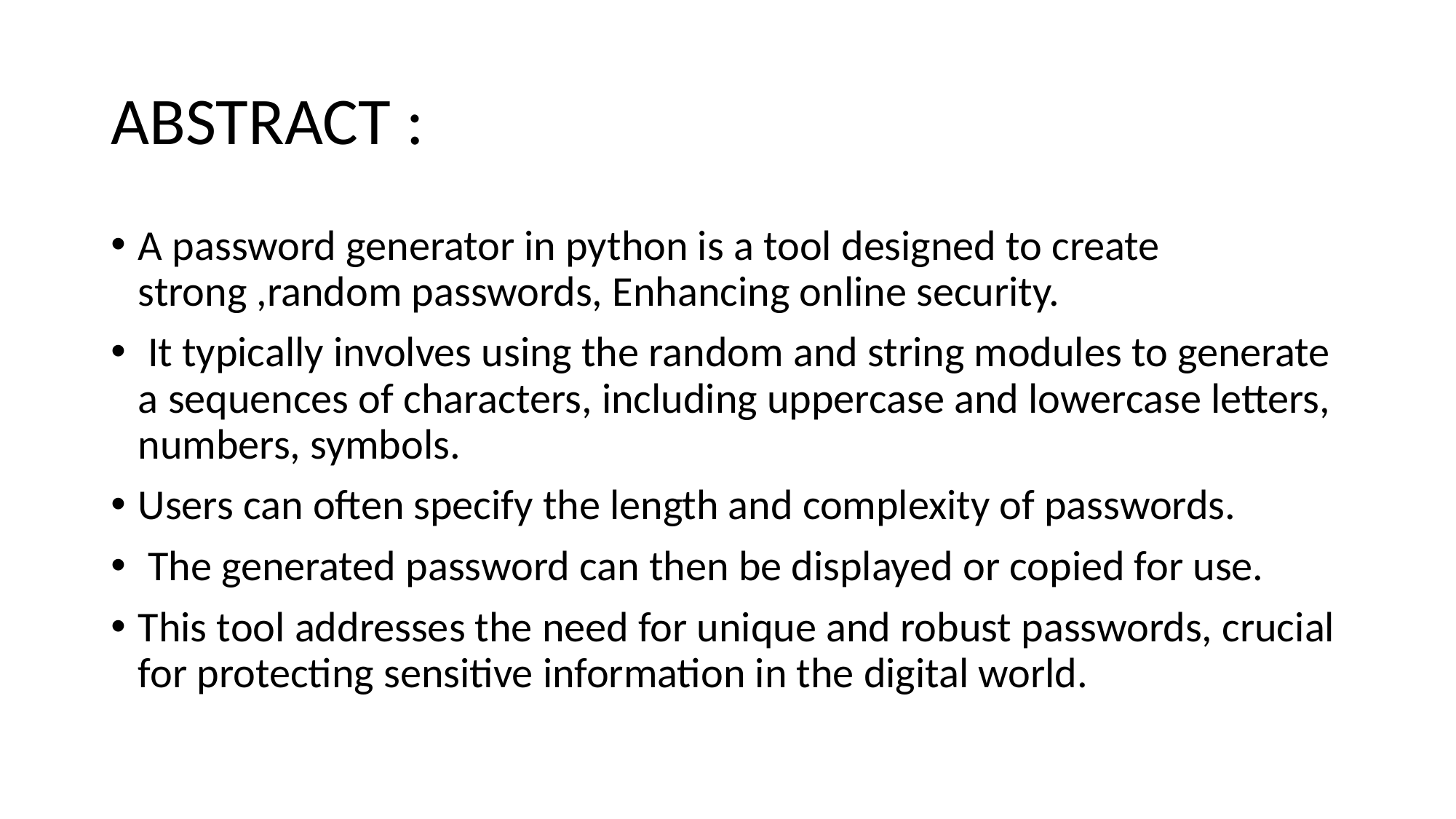

# ABSTRACT :
A password generator in python is a tool designed to create strong ,random passwords, Enhancing online security.
 It typically involves using the random and string modules to generate a sequences of characters, including uppercase and lowercase letters, numbers, symbols.
Users can often specify the length and complexity of passwords.
 The generated password can then be displayed or copied for use.
This tool addresses the need for unique and robust passwords, crucial for protecting sensitive information in the digital world.